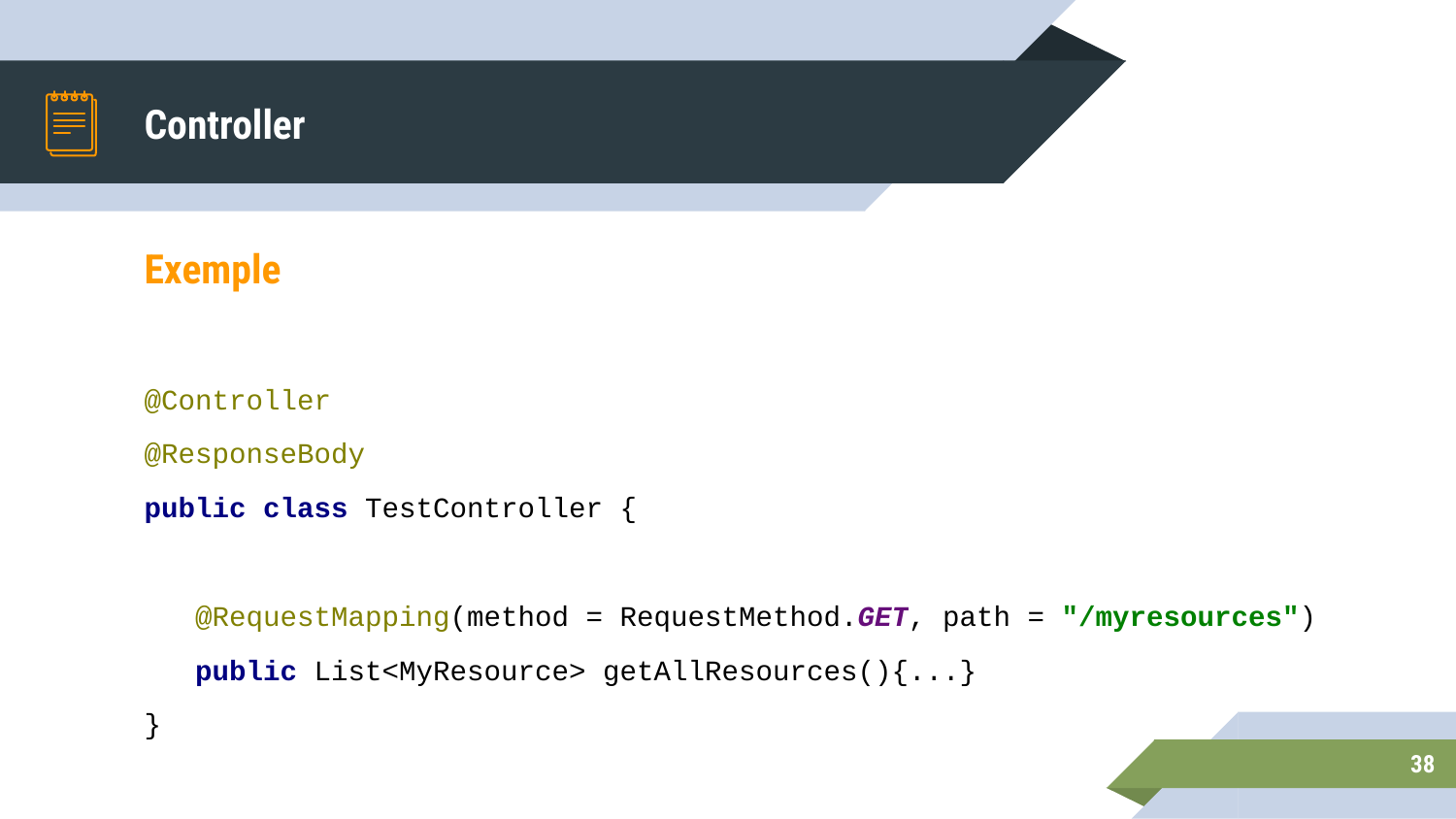

# Controller

Exemple

@Controller
@ResponseBody
public class TestController {

   @RequestMapping(method = RequestMethod.GET, path = "/myresources")
   public List<MyResource> getAllResources(){...}
}

38